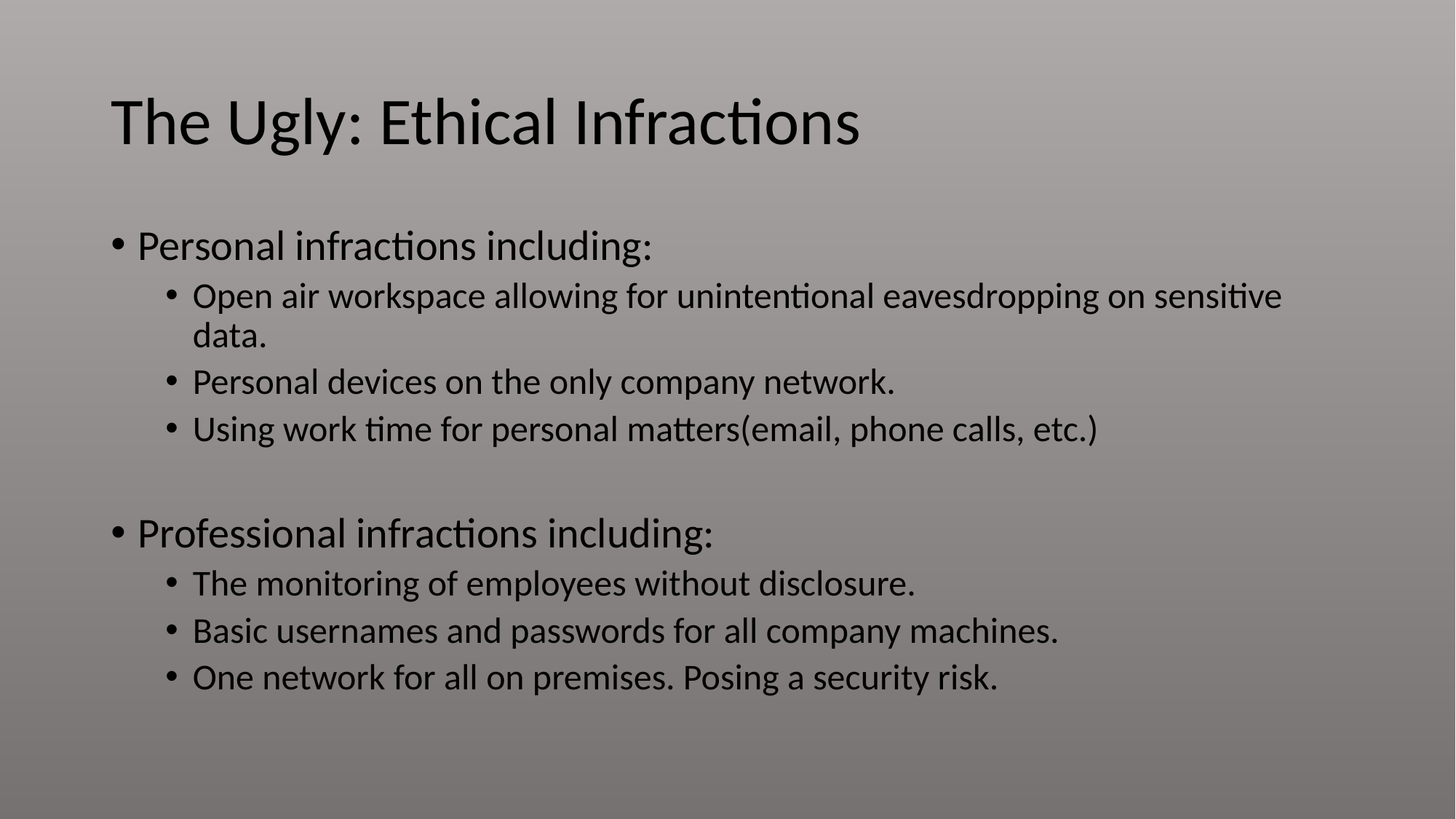

# The Ugly: Ethical Infractions
Personal infractions including:
Open air workspace allowing for unintentional eavesdropping on sensitive data.
Personal devices on the only company network.
Using work time for personal matters(email, phone calls, etc.)

Professional infractions including:
The monitoring of employees without disclosure.
Basic usernames and passwords for all company machines.
One network for all on premises. Posing a security risk.